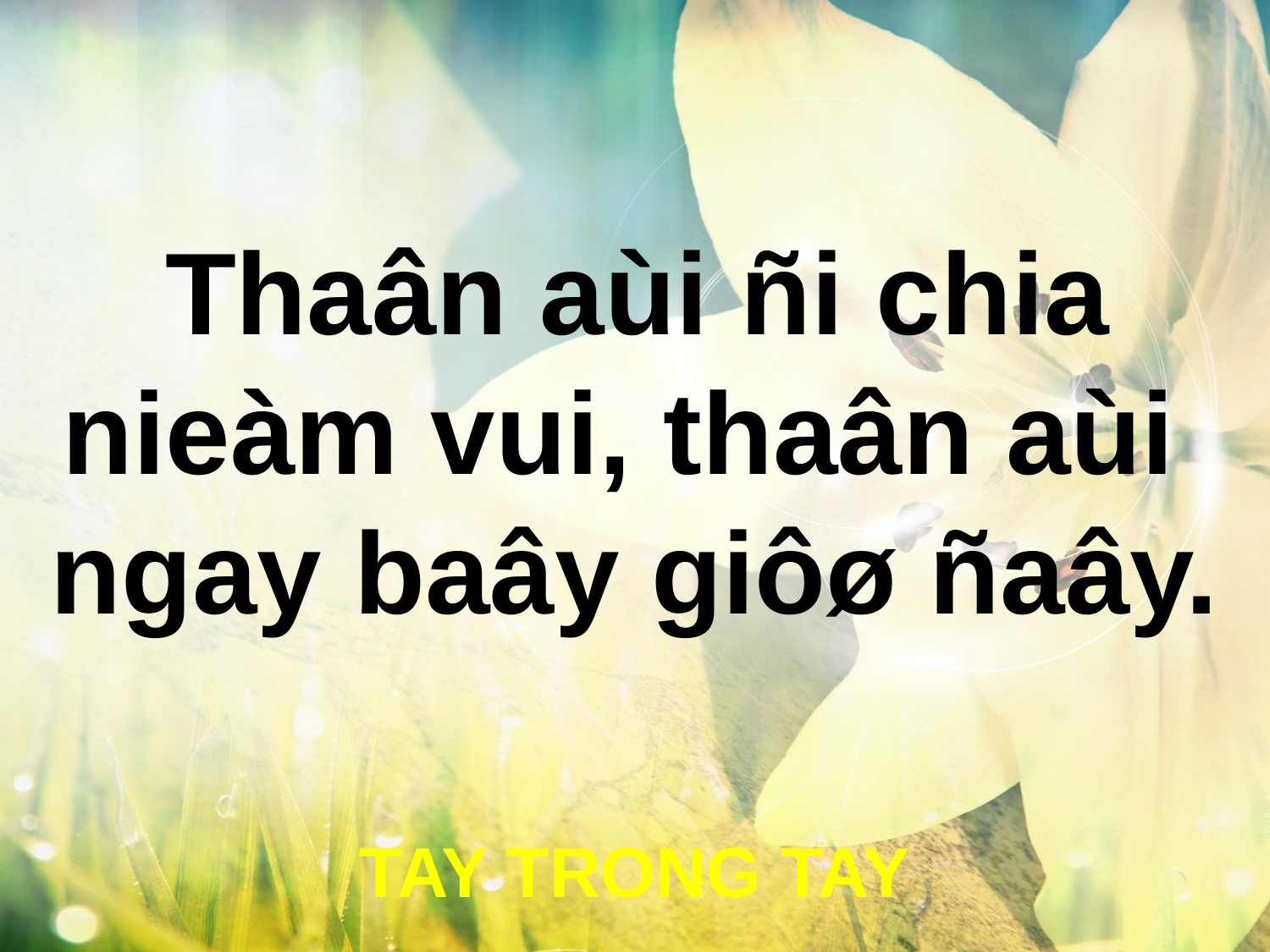

Thaân aùi ñi chia
nieàm vui, thaân aùi
ngay baây giôø ñaây.
TAY TRONG TAY